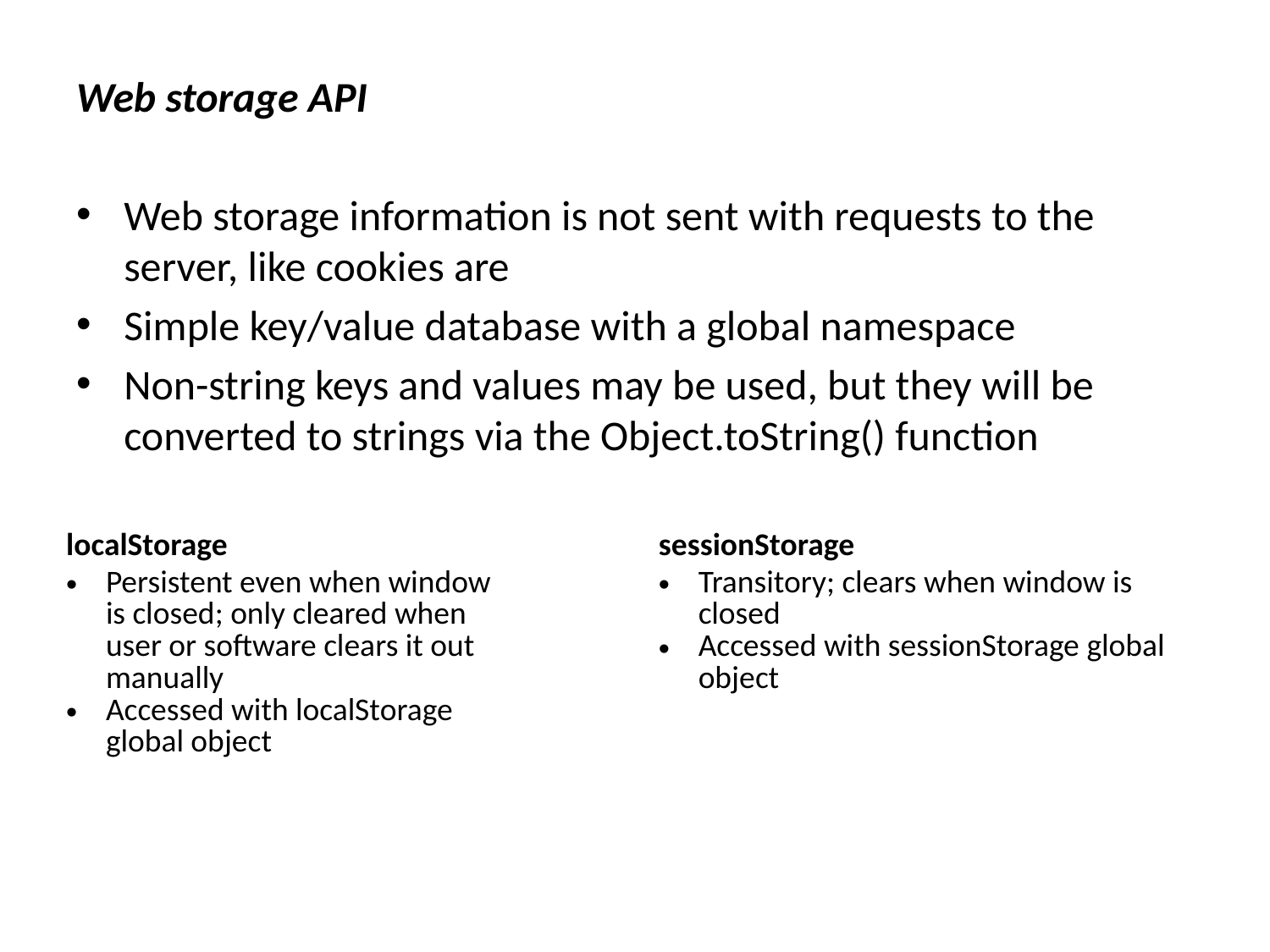

Web storage API

Web storage information is not sent with requests to the server, like cookies are
Simple key/value database with a global namespace
Non-string keys and values may be used, but they will be converted to strings via the Object.toString() function

| localStorage |  | sessionStorage |
| --- | --- | --- |
| Persistent even when window is closed; only cleared when user or software clears it out manually Accessed with localStorage global object |  | Transitory; clears when window is closed Accessed with sessionStorage global object |